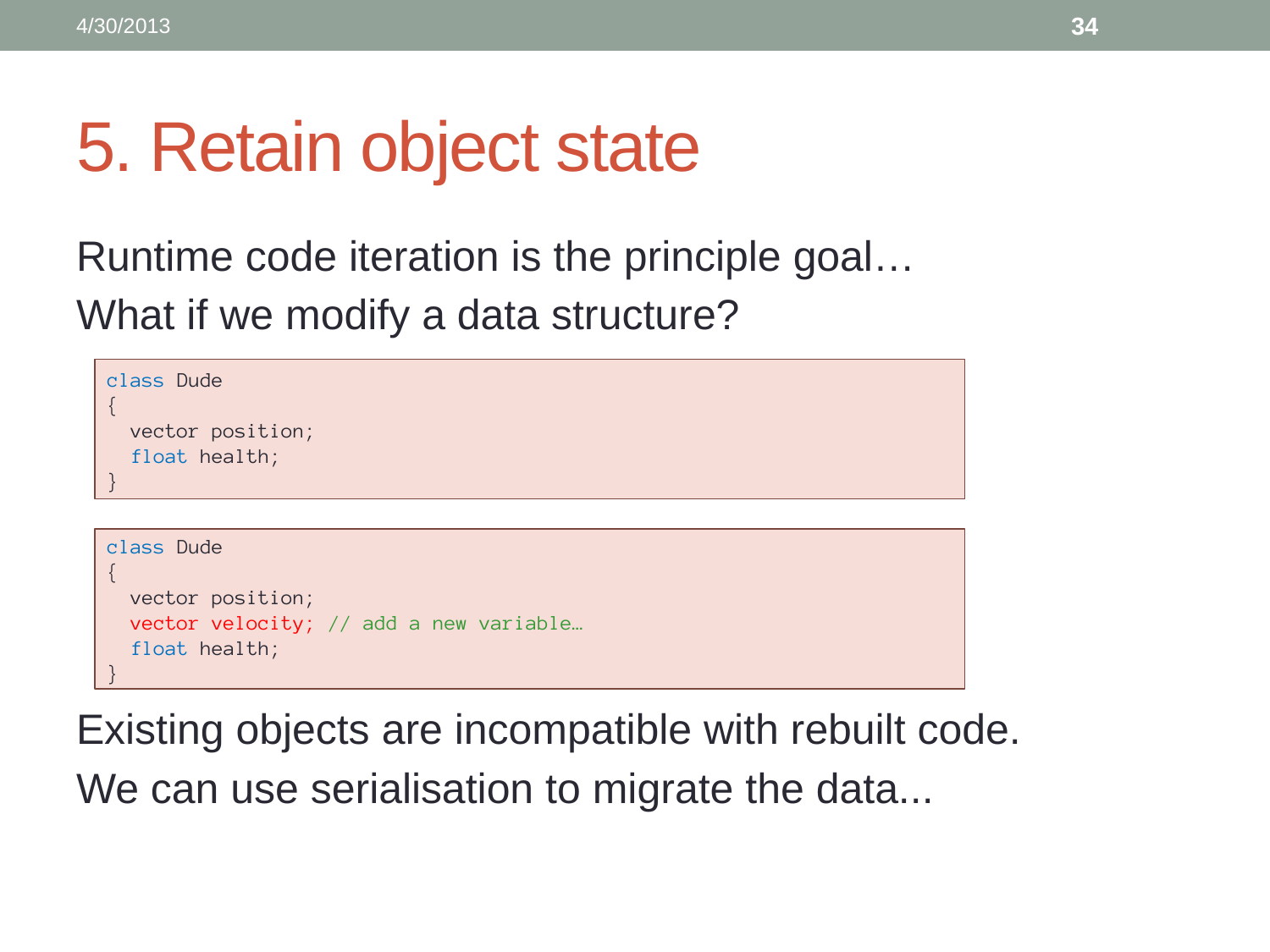

4/30/2013

34
# 5. Retain object state
Runtime code iteration is the principle goal…
What if we modify a data structure?

Existing objects are incompatible with rebuilt code.
We can use serialisation to migrate the data...
class Dude
{
  vector position;
  float health;
}
class Dude
{
  vector position;
  vector velocity; // add a new variable…
  float health;
}